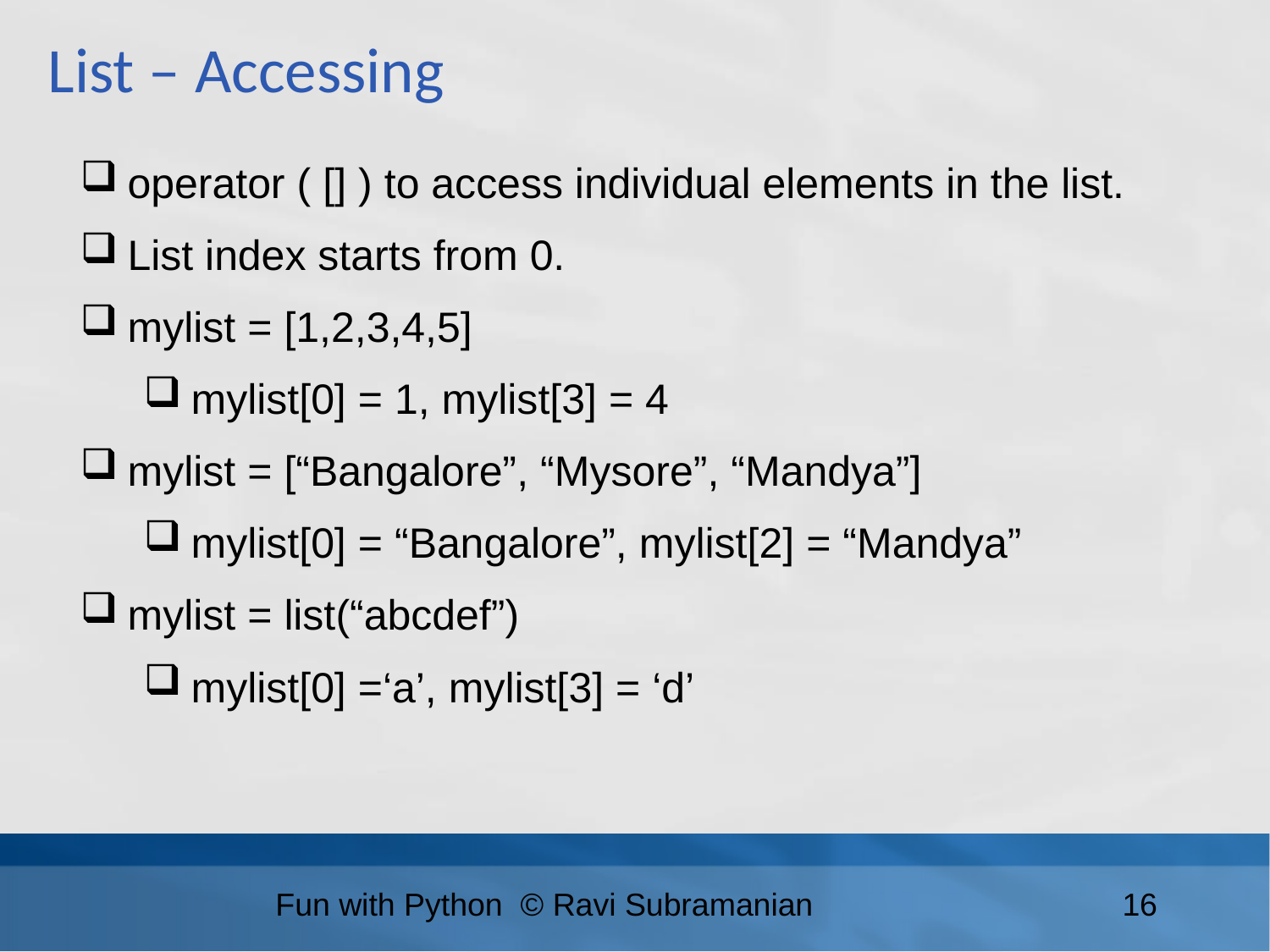

List – Accessing
operator ( [] ) to access individual elements in the list.
List index starts from 0.
mylist = [1,2,3,4,5]
mylist[0] = 1, mylist[3] = 4
mylist = [“Bangalore”, “Mysore”, “Mandya”]
mylist[0] = “Bangalore”, mylist[2] = “Mandya”
mylist = list(“abcdef”)
mylist[0] =‘a’, mylist[3] = ‘d’